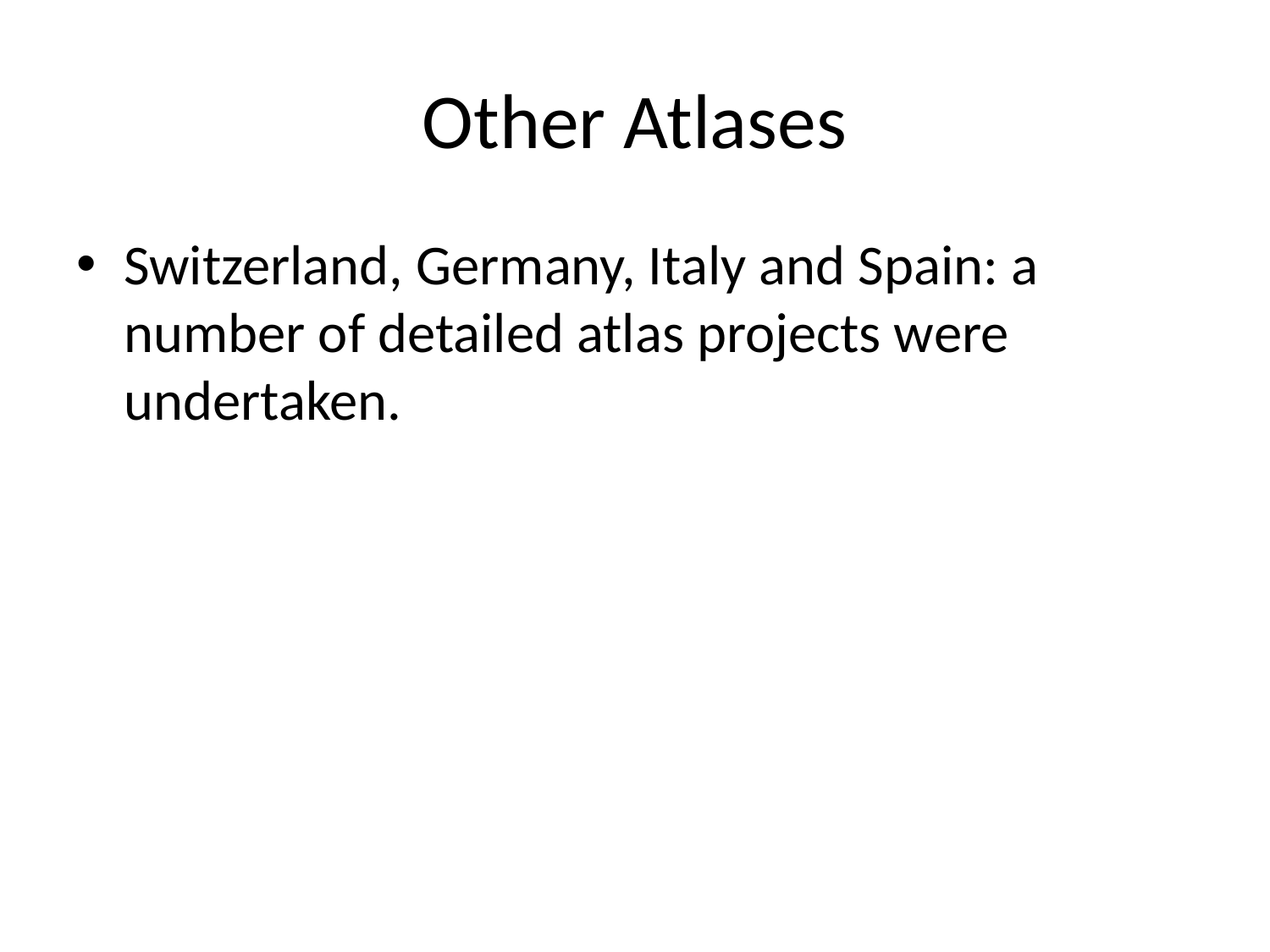

# Other Atlases
Switzerland, Germany, Italy and Spain: a number of detailed atlas projects were undertaken.